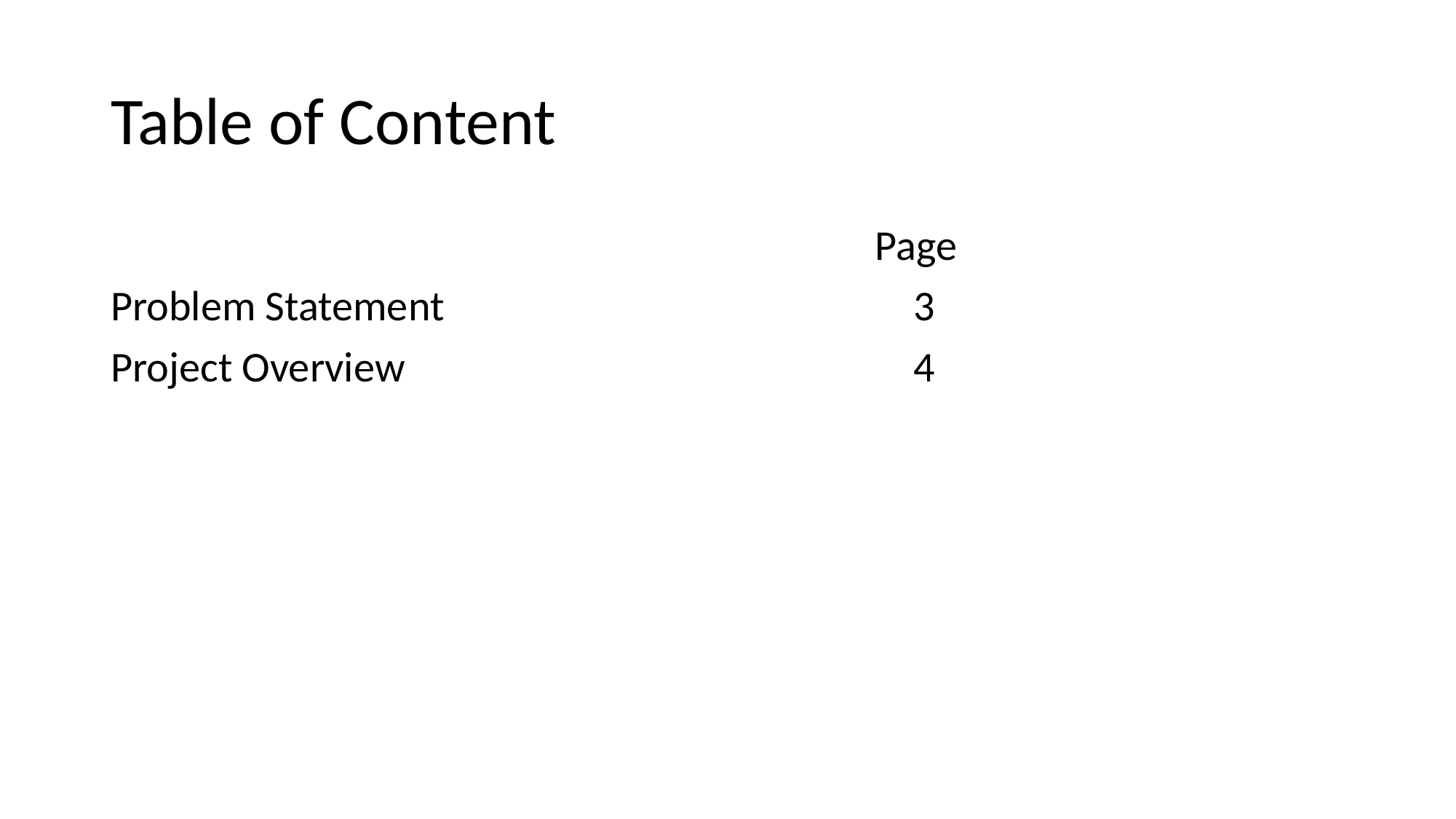

# Table of Content
							Page
Problem Statement				    3
Project Overview					    4